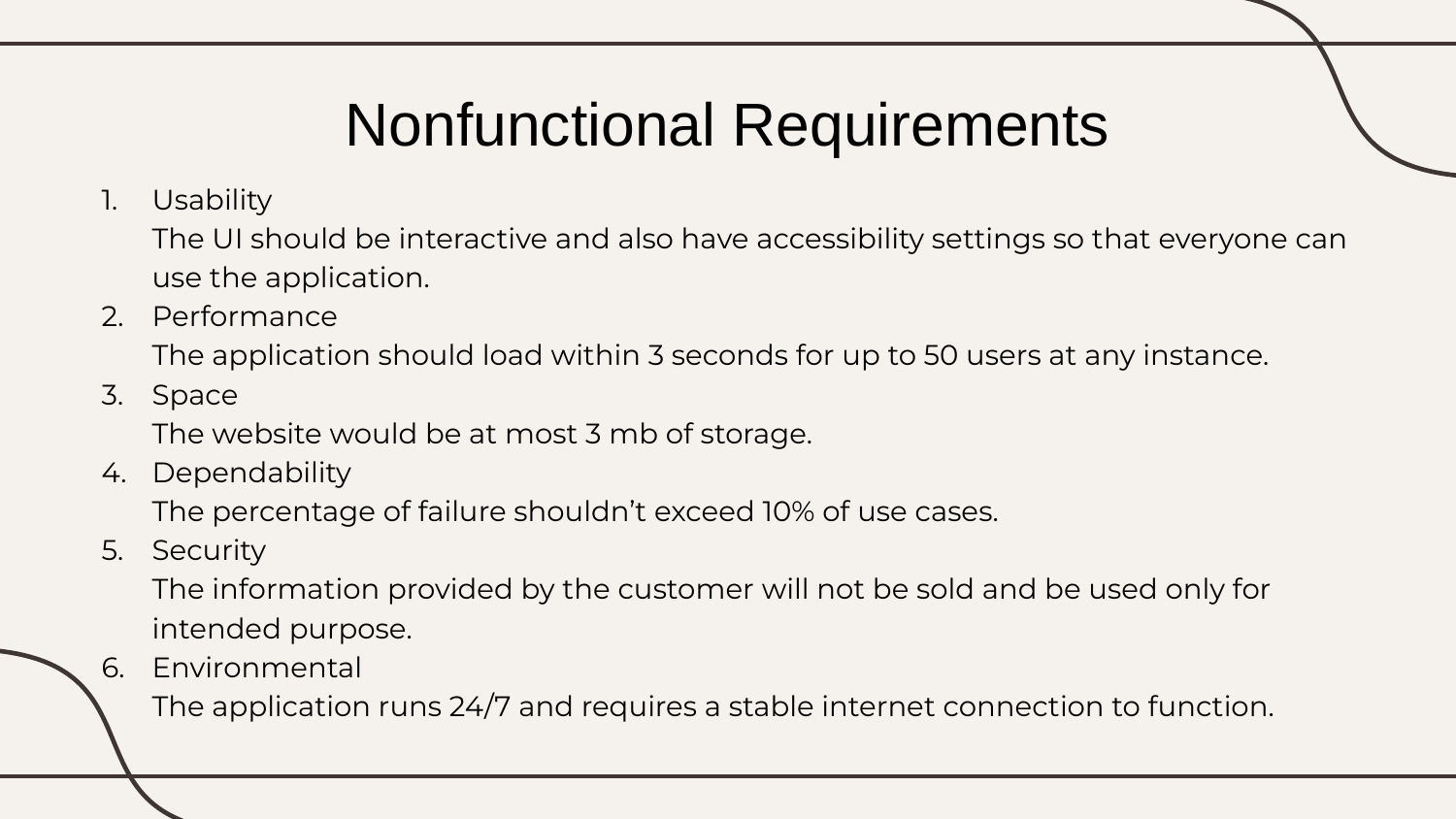

# Nonfunctional Requirements
Usability
The UI should be interactive and also have accessibility settings so that everyone can use the application.
Performance
The application should load within 3 seconds for up to 50 users at any instance.
Space
The website would be at most 3 mb of storage.
Dependability
The percentage of failure shouldn’t exceed 10% of use cases.
Security
	The information provided by the customer will not be sold and be used only for intended purpose.
Environmental
The application runs 24/7 and requires a stable internet connection to function.